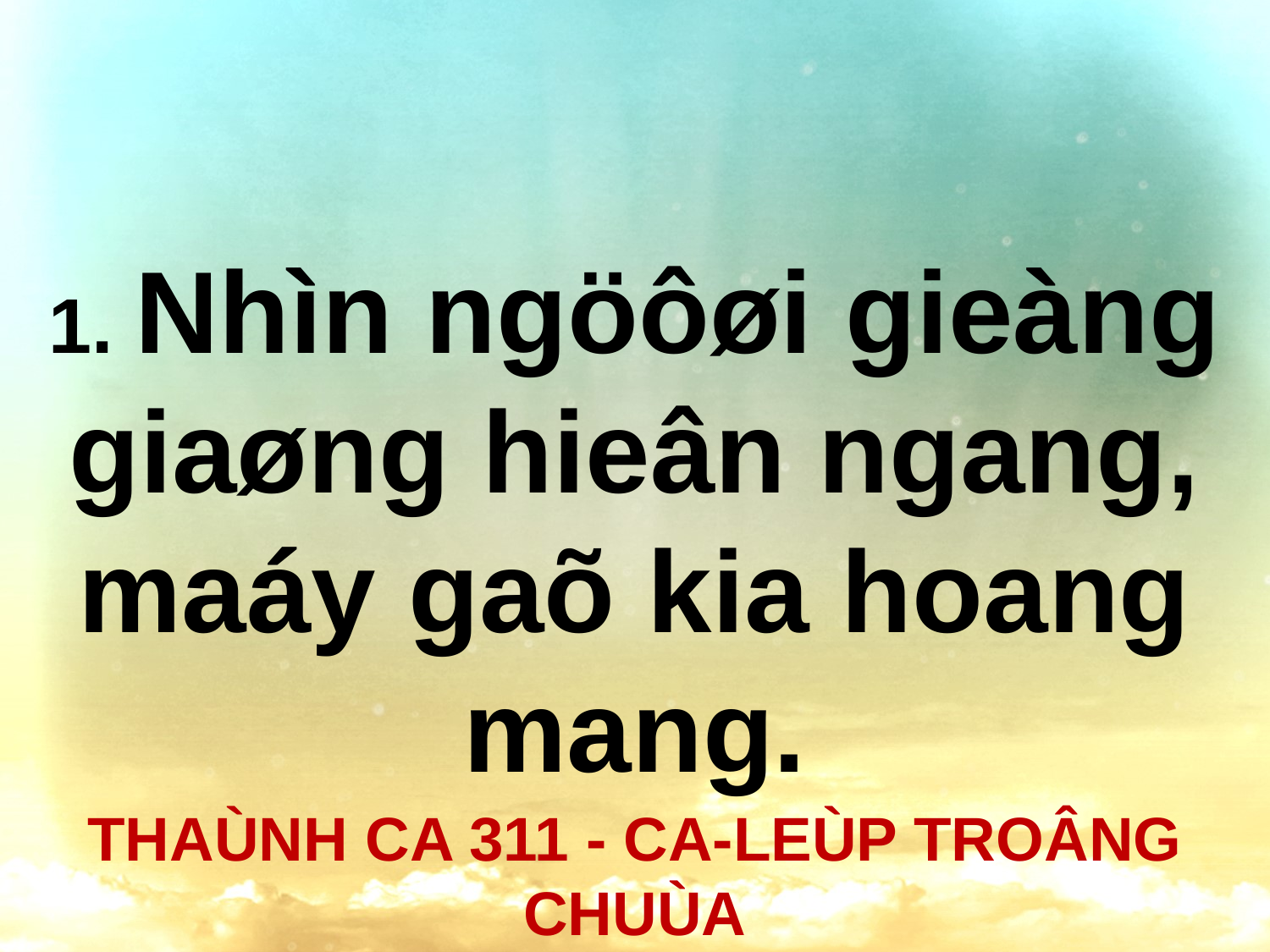

1. Nhìn ngöôøi gieàng giaøng hieân ngang, maáy gaõ kia hoang mang.
THAÙNH CA 311 - CA-LEÙP TROÂNG CHUÙA